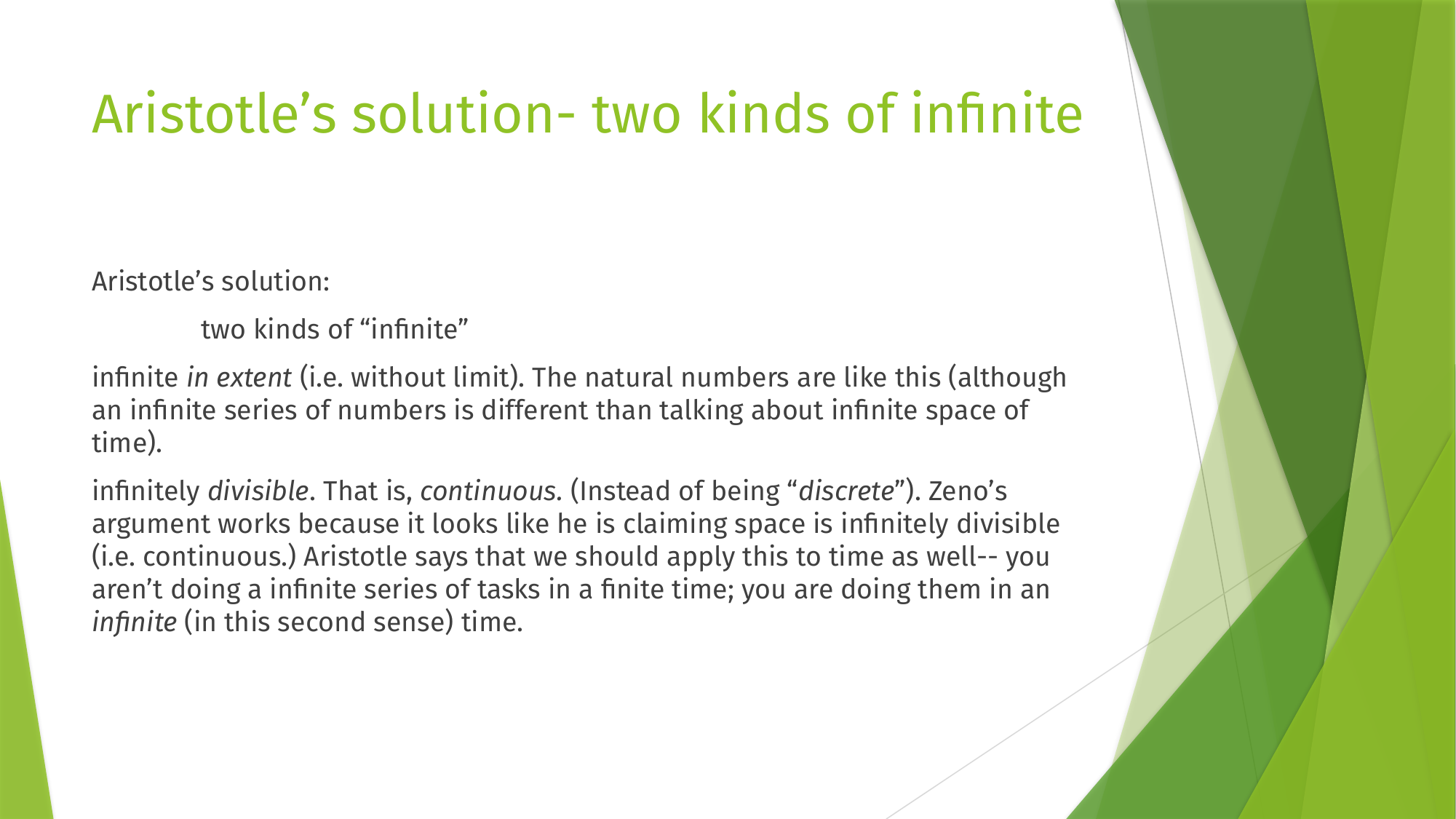

# Aristotle’s solution- two kinds of infinite
Aristotle’s solution:
	two kinds of “infinite”
infinite in extent (i.e. without limit). The natural numbers are like this (although an infinite series of numbers is different than talking about infinite space of time).
infinitely divisible. That is, continuous. (Instead of being “discrete”). Zeno’s argument works because it looks like he is claiming space is infinitely divisible (i.e. continuous.) Aristotle says that we should apply this to time as well-- you aren’t doing a infinite series of tasks in a finite time; you are doing them in an infinite (in this second sense) time.